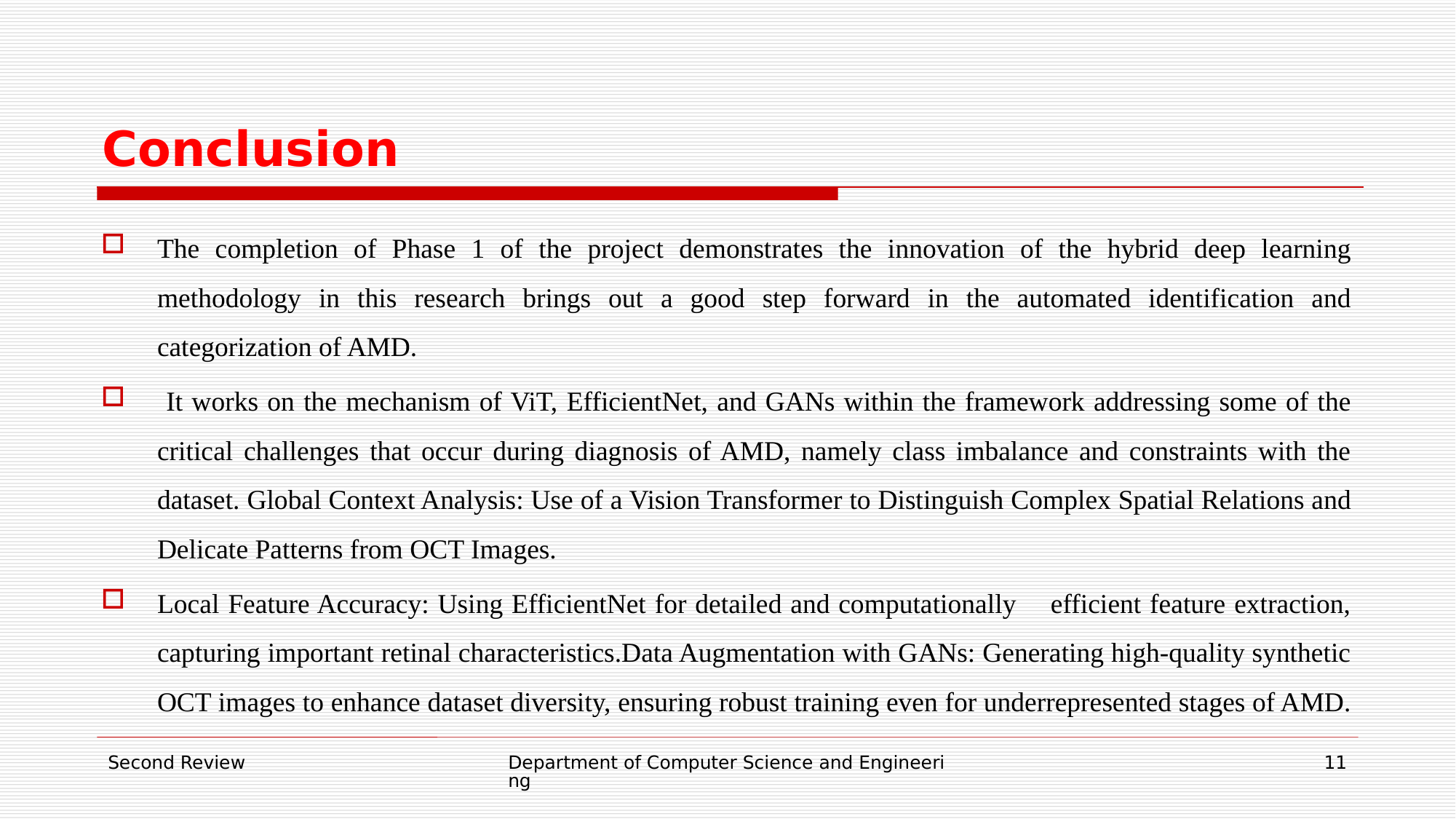

# Conclusion
The completion of Phase 1 of the project demonstrates the innovation of the hybrid deep learning methodology in this research brings out a good step forward in the automated identification and categorization of AMD.
 It works on the mechanism of ViT, EfficientNet, and GANs within the framework addressing some of the critical challenges that occur during diagnosis of AMD, namely class imbalance and constraints with the dataset. Global Context Analysis: Use of a Vision Transformer to Distinguish Complex Spatial Relations and Delicate Patterns from OCT Images.
Local Feature Accuracy: Using EfficientNet for detailed and computationally    efficient feature extraction, capturing important retinal characteristics.Data Augmentation with GANs: Generating high-quality synthetic OCT images to enhance dataset diversity, ensuring robust training even for underrepresented stages of AMD.

Second Review
Department of Computer Science and Engineering
11